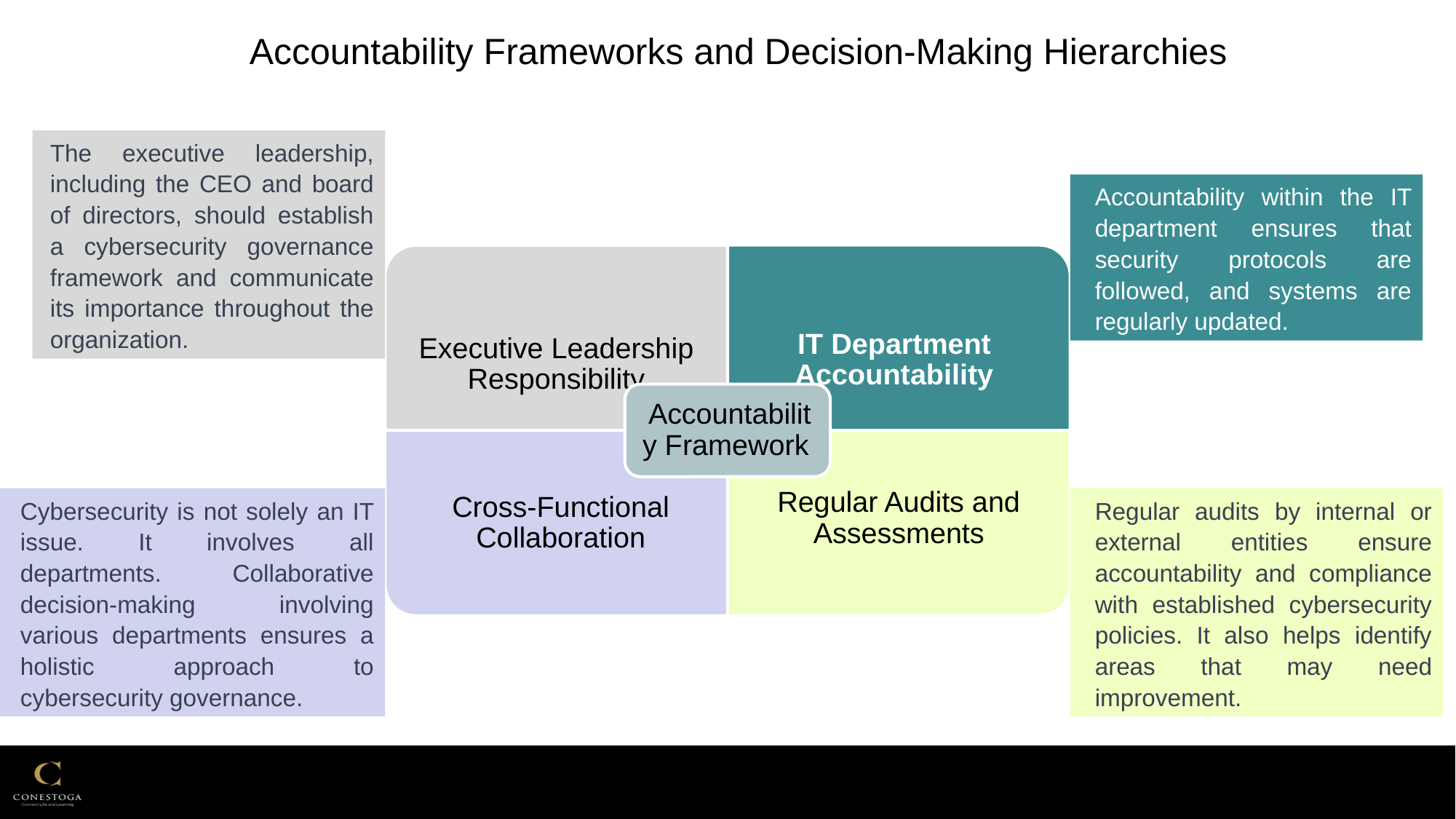

# Accountability Frameworks and Decision-Making Hierarchies
The executive leadership, including the CEO and board of directors, should establish a cybersecurity governance framework and communicate its importance throughout the organization.
Accountability within the IT department ensures that security protocols are followed, and systems are regularly updated.

Executive Leadership Responsibility

IT Department Accountability
Cross-Functional Collaboration
Regular Audits and Assessments
Accountability Framework
Cybersecurity is not solely an IT issue. It involves all departments. Collaborative decision-making involving various departments ensures a holistic approach to cybersecurity governance.
Regular audits by internal or external entities ensure accountability and compliance with established cybersecurity policies. It also helps identify areas that may need improvement.